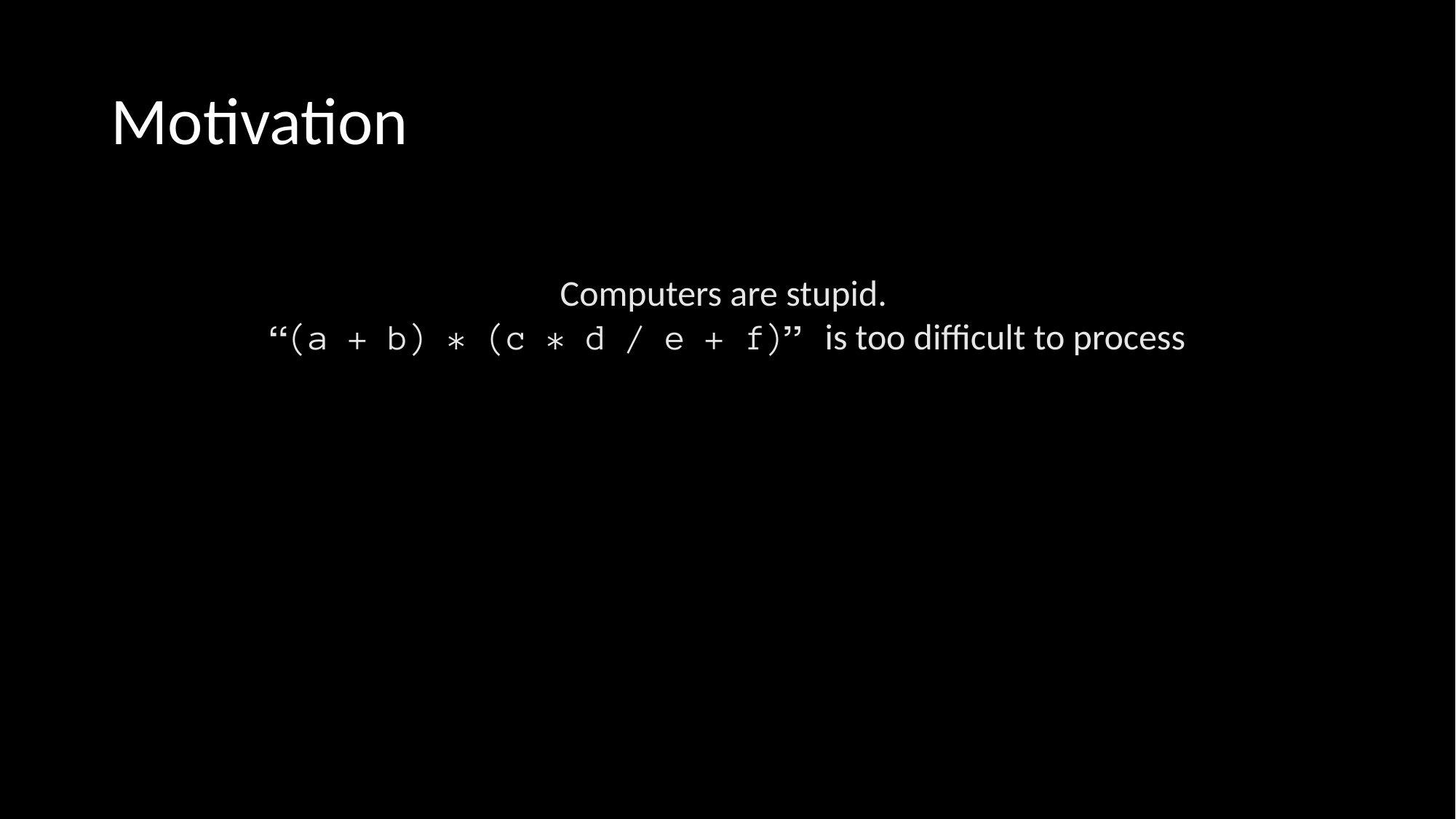

# Motivation
Computers are stupid.
“(a + b) * (c * d / e + f)” is too difficult to process